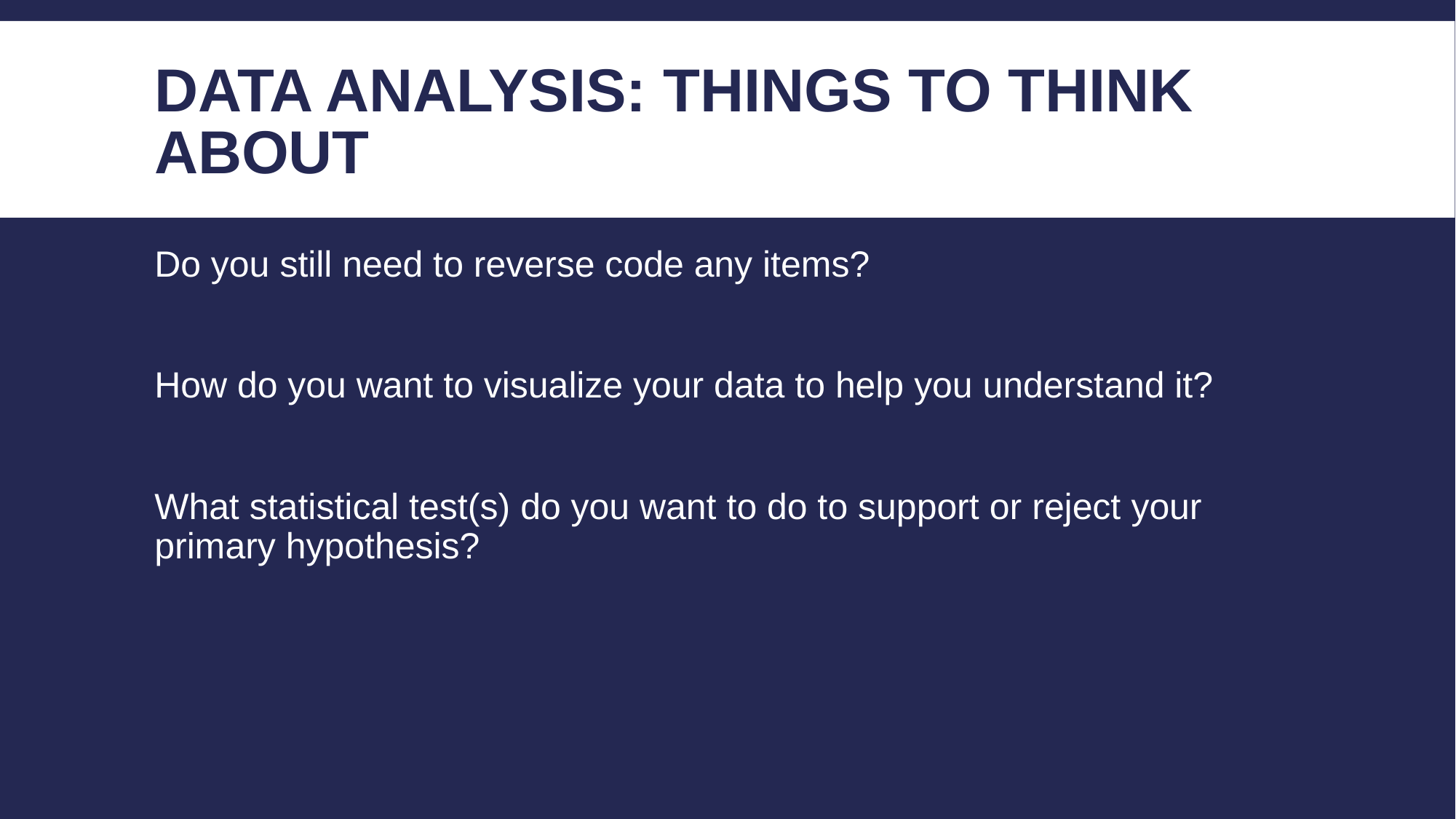

# Data analysis: things to think about
Do you still need to reverse code any items?

How do you want to visualize your data to help you understand it?

What statistical test(s) do you want to do to support or reject your primary hypothesis?